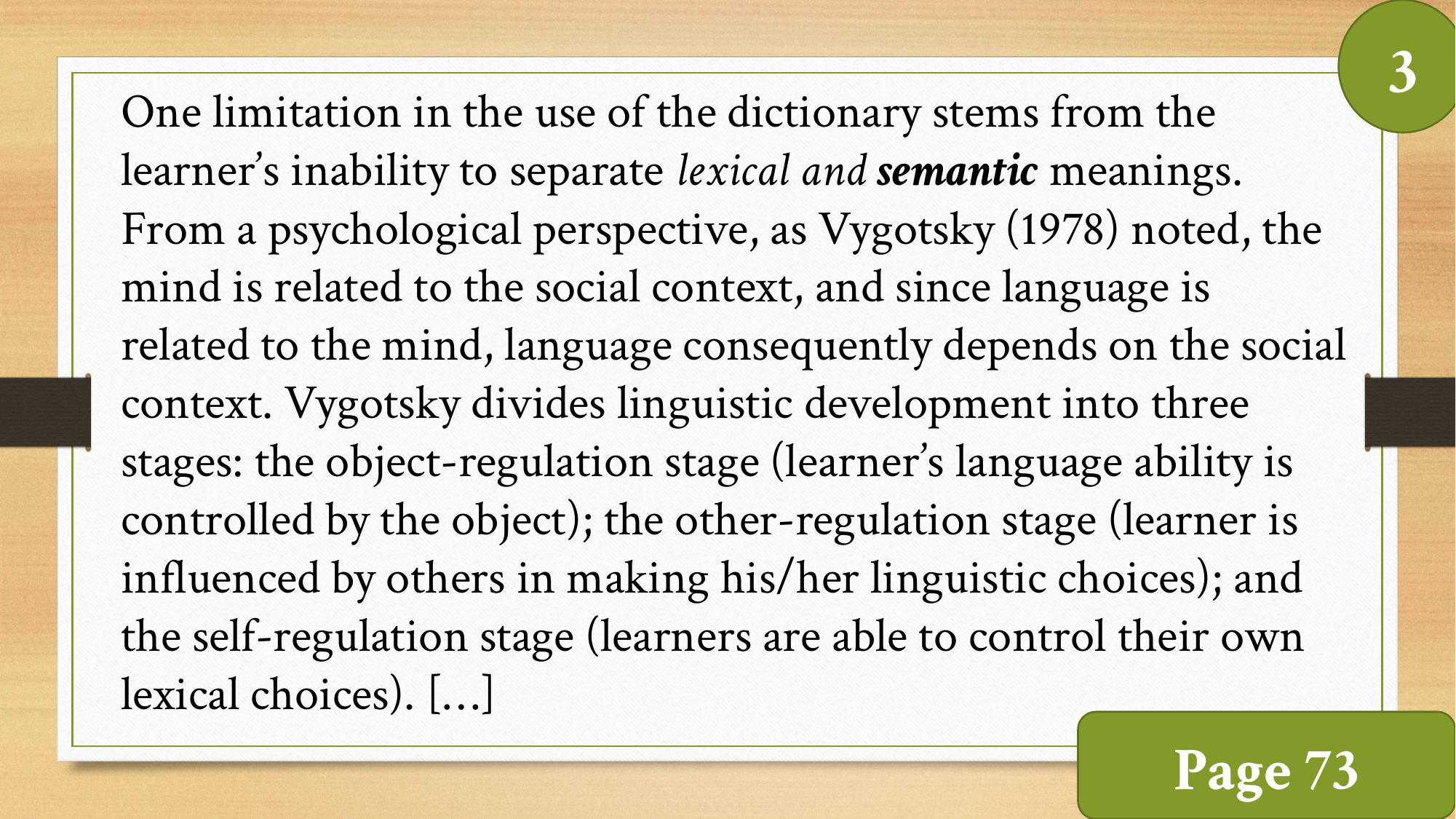

3
One limitation in the use of the dictionary stems from the learner’s inability to separate lexical and semantic meanings. From a psychological perspective, as Vygotsky (1978) noted, the mind is related to the social context, and since language is related to the mind, language consequently depends on the social context. Vygotsky divides linguistic development into three stages: the object-regulation stage (learner’s language ability is controlled by the object); the other-regulation stage (learner is influenced by others in making his/her linguistic choices); and the self-regulation stage (learners are able to control their own lexical choices). […]
Page 73